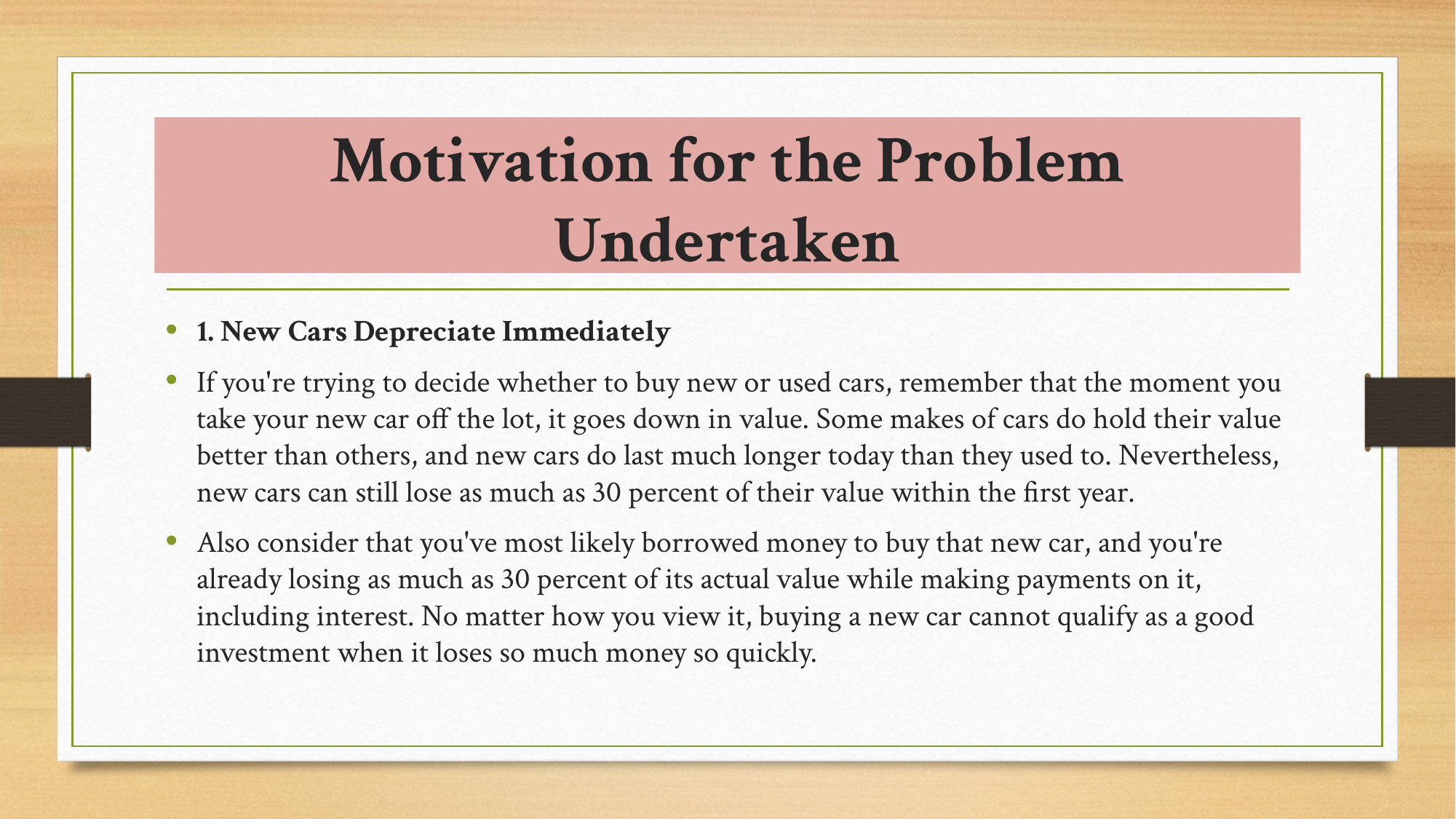

# Motivation for the Problem Undertaken
1. New Cars Depreciate Immediately
If you're trying to decide whether to buy new or used cars, remember that the moment you take your new car off the lot, it goes down in value. Some makes of cars do hold their value better than others, and new cars do last much longer today than they used to. Nevertheless, new cars can still lose as much as 30 percent of their value within the first year.
Also consider that you've most likely borrowed money to buy that new car, and you're already losing as much as 30 percent of its actual value while making payments on it, including interest. No matter how you view it, buying a new car cannot qualify as a good investment when it loses so much money so quickly.